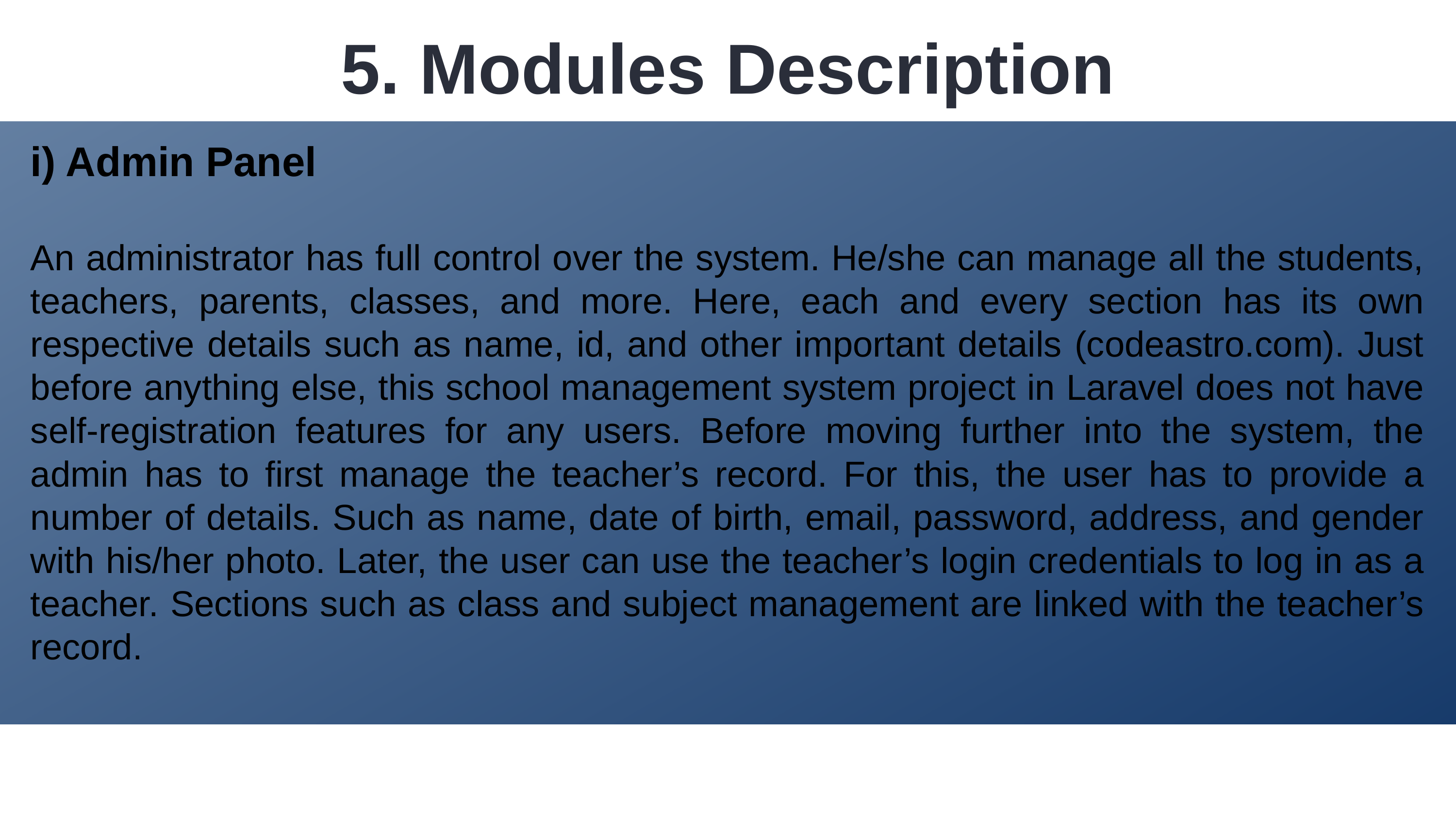

5. Modules Description

i) Admin Panel

An administrator has full control over the system. He/she can manage all the students, teachers, parents, classes, and more. Here, each and every section has its own respective details such as name, id, and other important details (codeastro.com). Just before anything else, this school management system project in Laravel does not have self-registration features for any users. Before moving further into the system, the admin has to first manage the teacher’s record. For this, the user has to provide a number of details. Such as name, date of birth, email, password, address, and gender with his/her photo. Later, the user can use the teacher’s login credentials to log in as a teacher. Sections such as class and subject management are linked with the teacher’s record.